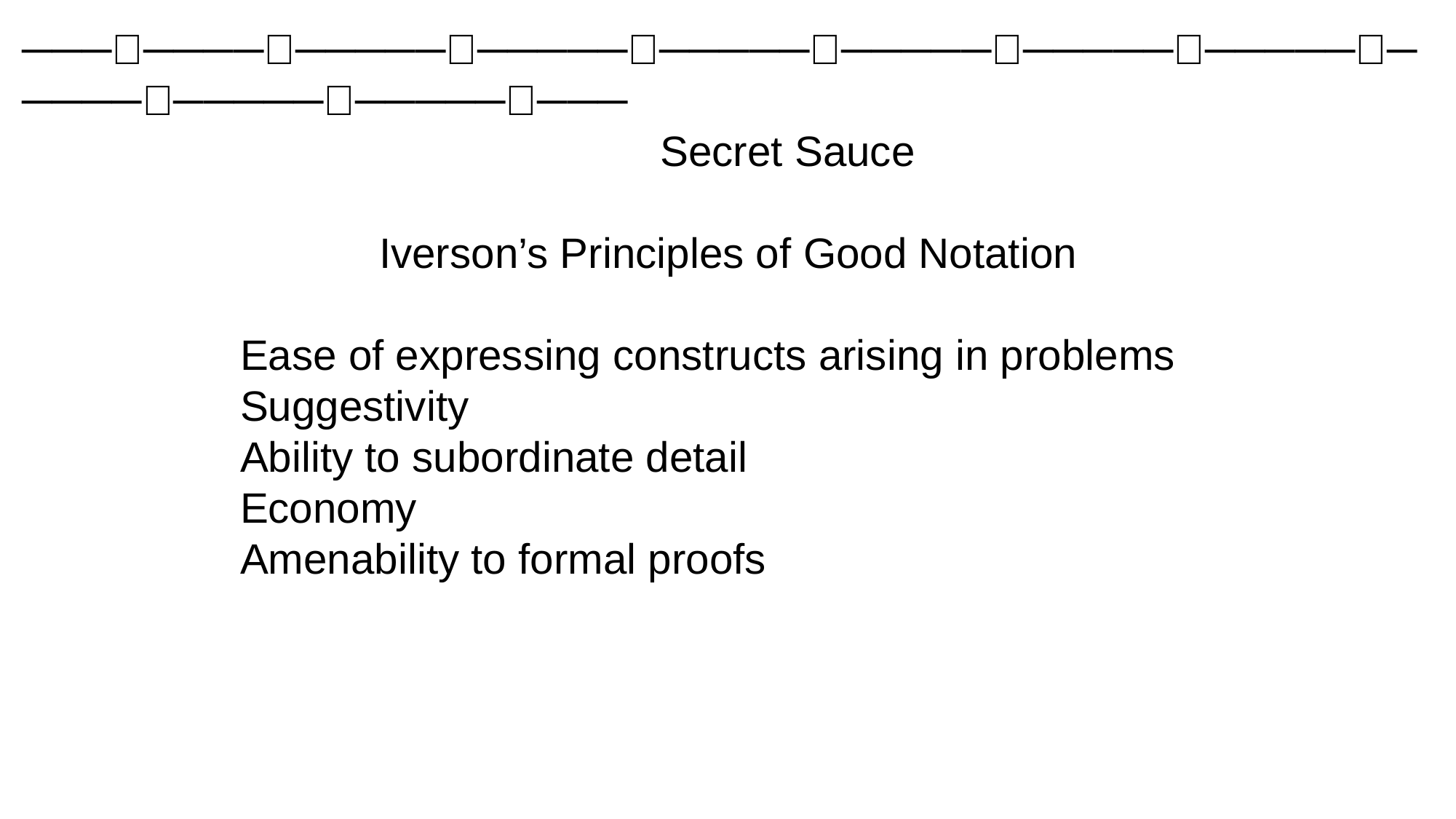

───􀓢────􀓢─────􀓢─────􀓢─────􀓢─────􀓢─────􀓢─────􀓢─────􀓢─────􀓢─────􀓥───
                                                      Secret Sauce

Iverson’s Principles of Good Notation

		Ease of expressing constructs arising in problems
		Suggestivity
		Ability to subordinate detail
		Economy
		Amenability to formal proofs